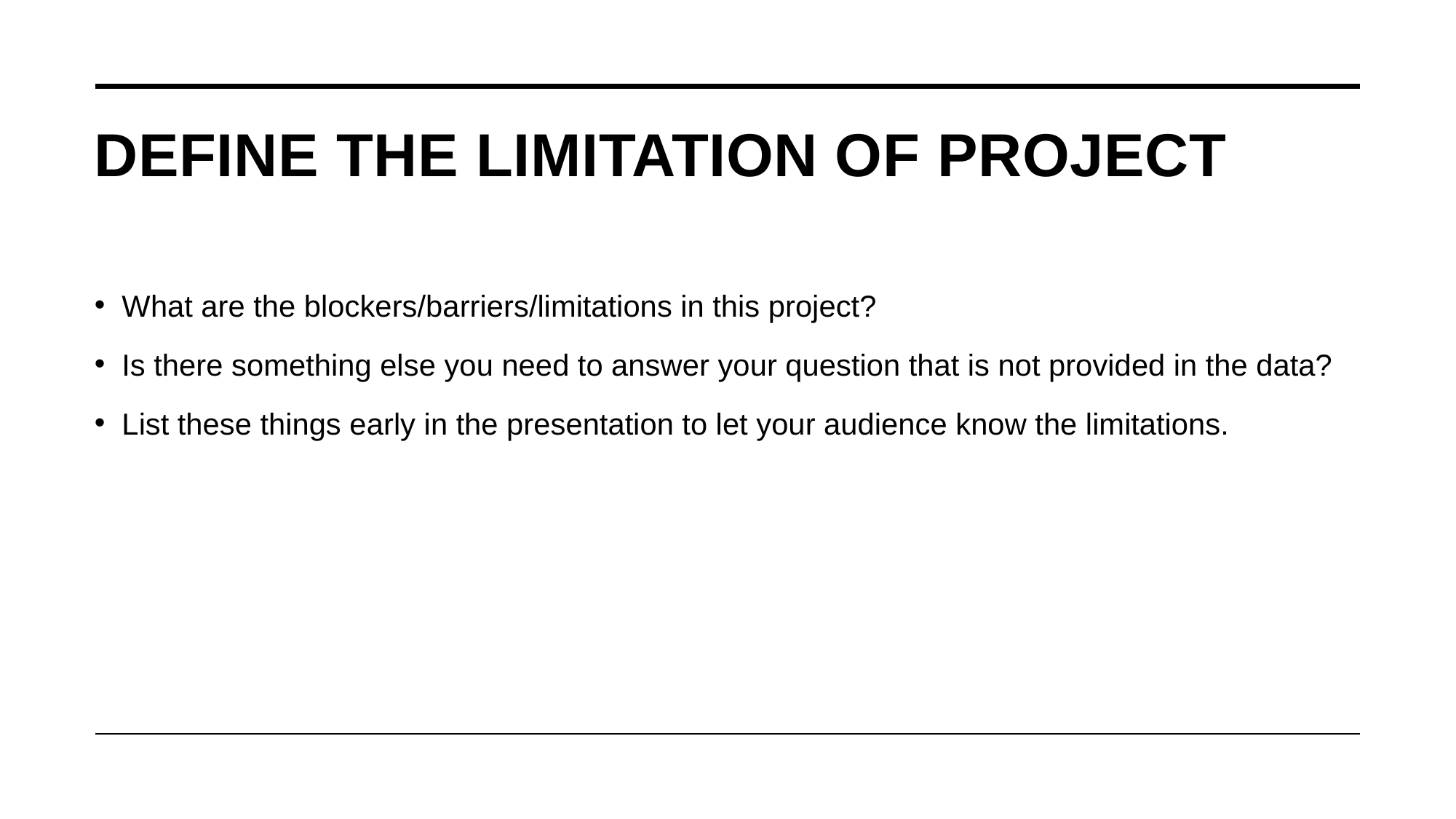

# Define the limitation of project
What are the blockers/barriers/limitations in this project?
Is there something else you need to answer your question that is not provided in the data?
List these things early in the presentation to let your audience know the limitations.